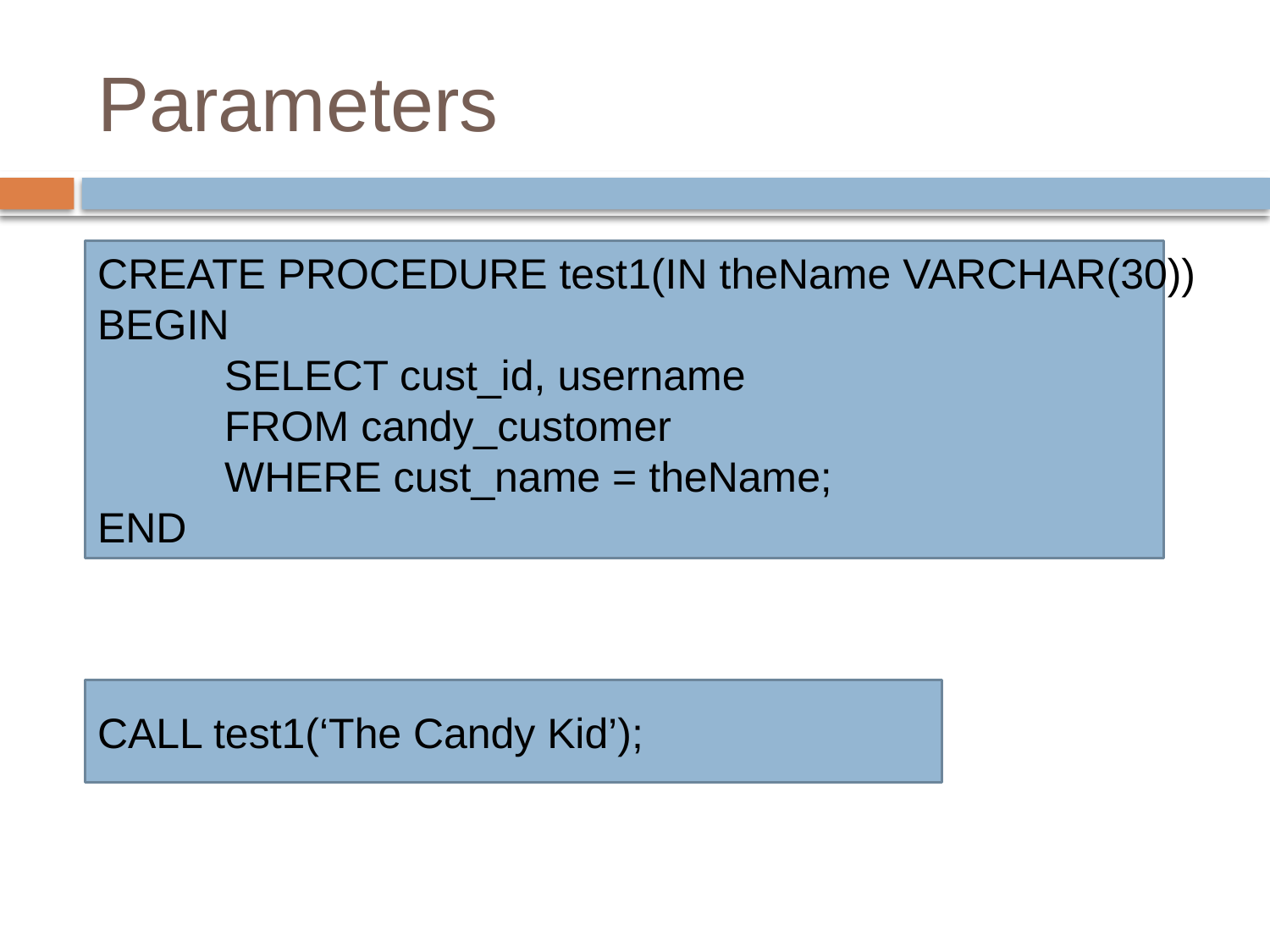

# Parameters

CREATE PROCEDURE test1(IN theName VARCHAR(30))
BEGIN
	SELECT cust_id, username
	FROM candy_customer
    	WHERE cust_name = theName;
END
CALL test1(‘The Candy Kid’);